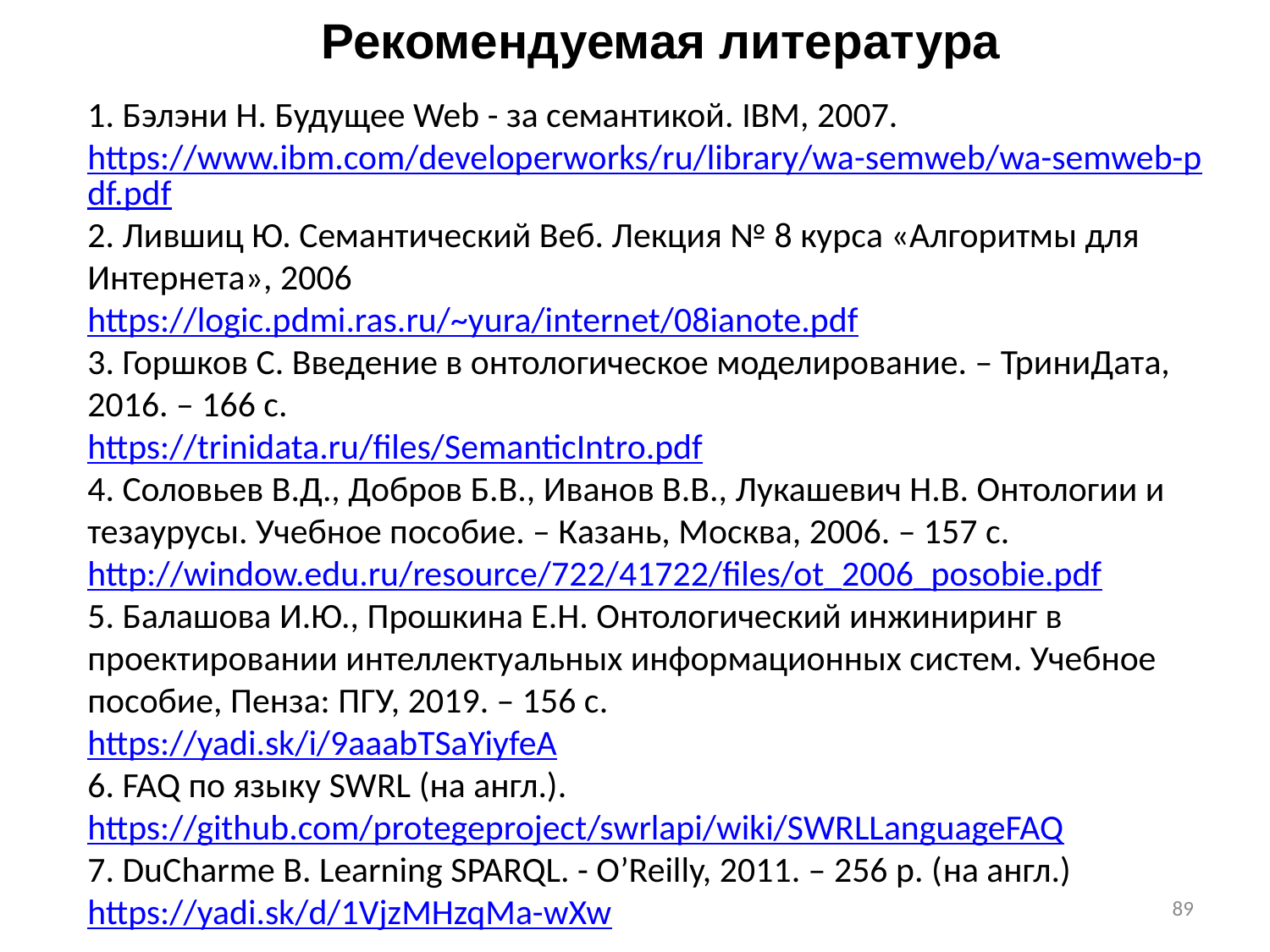

Рекомендуемая литература
1. Бэлэни Н. Будущее Web - за семантикой. IBM, 2007.
https://www.ibm.com/developerworks/ru/library/wa-semweb/wa-semweb-pdf.pdf
2. Лившиц Ю. Семантический Веб. Лекция № 8 курса «Алгоритмы для Интернета», 2006
https://logic.pdmi.ras.ru/~yura/internet/08ianote.pdf
3. Горшков С. Введение в онтологическое моделирование. – ТриниДата, 2016. – 166 с.
https://trinidata.ru/files/SemanticIntro.pdf
4. Соловьев В.Д., Добров Б.В., Иванов В.В., Лукашевич Н.В. Онтологии и тезаурусы. Учебное пособие. – Казань, Москва, 2006. – 157 с.
http://window.edu.ru/resource/722/41722/files/ot_2006_posobie.pdf
5. Балашова И.Ю., Прошкина Е.Н. Онтологический инжиниринг в проектировании интеллектуальных информационных систем. Учебное пособие, Пенза: ПГУ, 2019. – 156 с.
https://yadi.sk/i/9aaabTSaYiyfeA
6. FAQ по языку SWRL (на англ.).
https://github.com/protegeproject/swrlapi/wiki/SWRLLanguageFAQ
7. DuCharme B. Learning SPARQL. - O’Reilly, 2011. – 256 p. (на англ.)
https://yadi.sk/d/1VjzMHzqMa-wXw
89